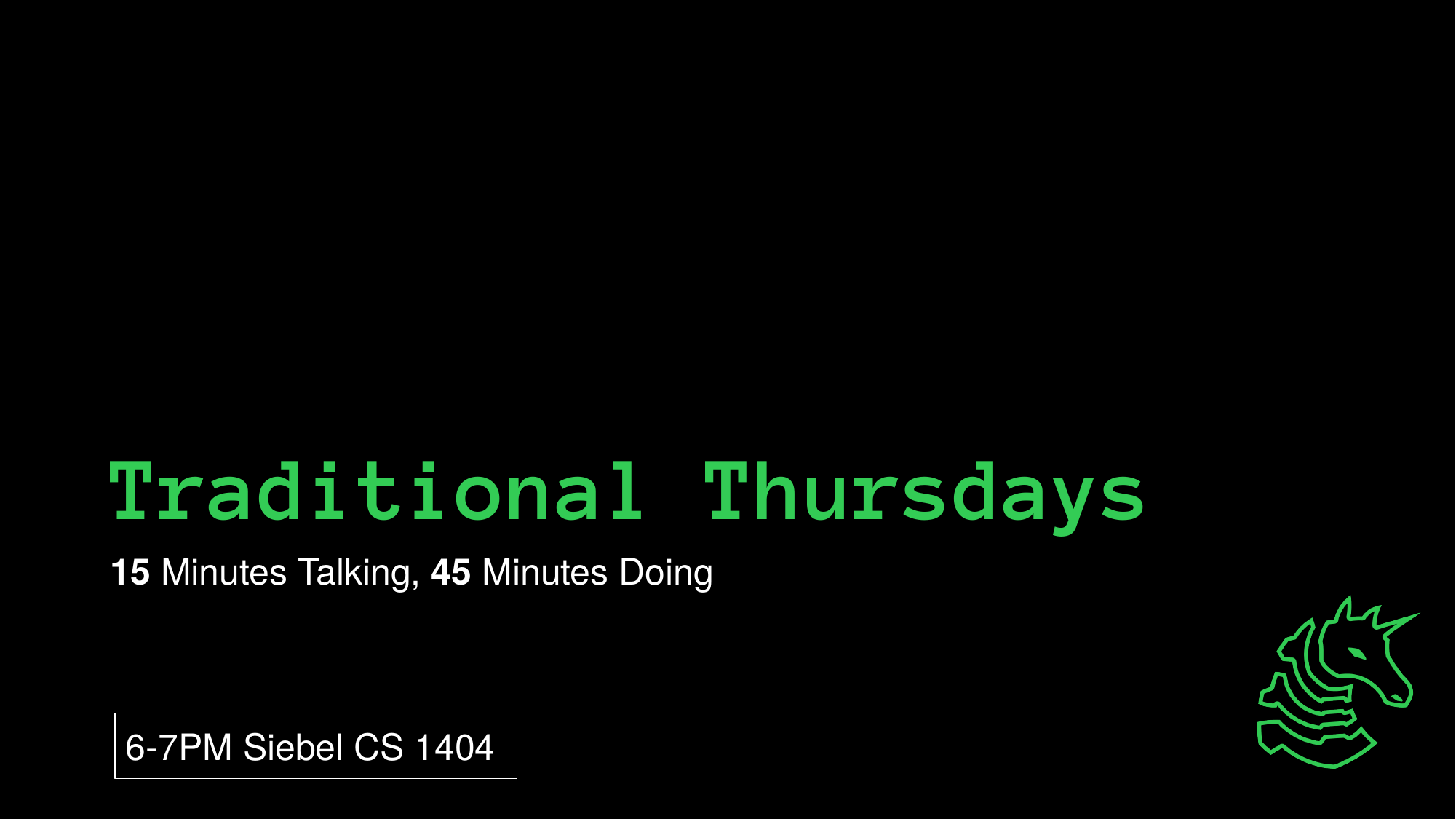

# Traditional Thursdays
15 Minutes Talking, 45 Minutes Doing
6-7PM Siebel CS 1404